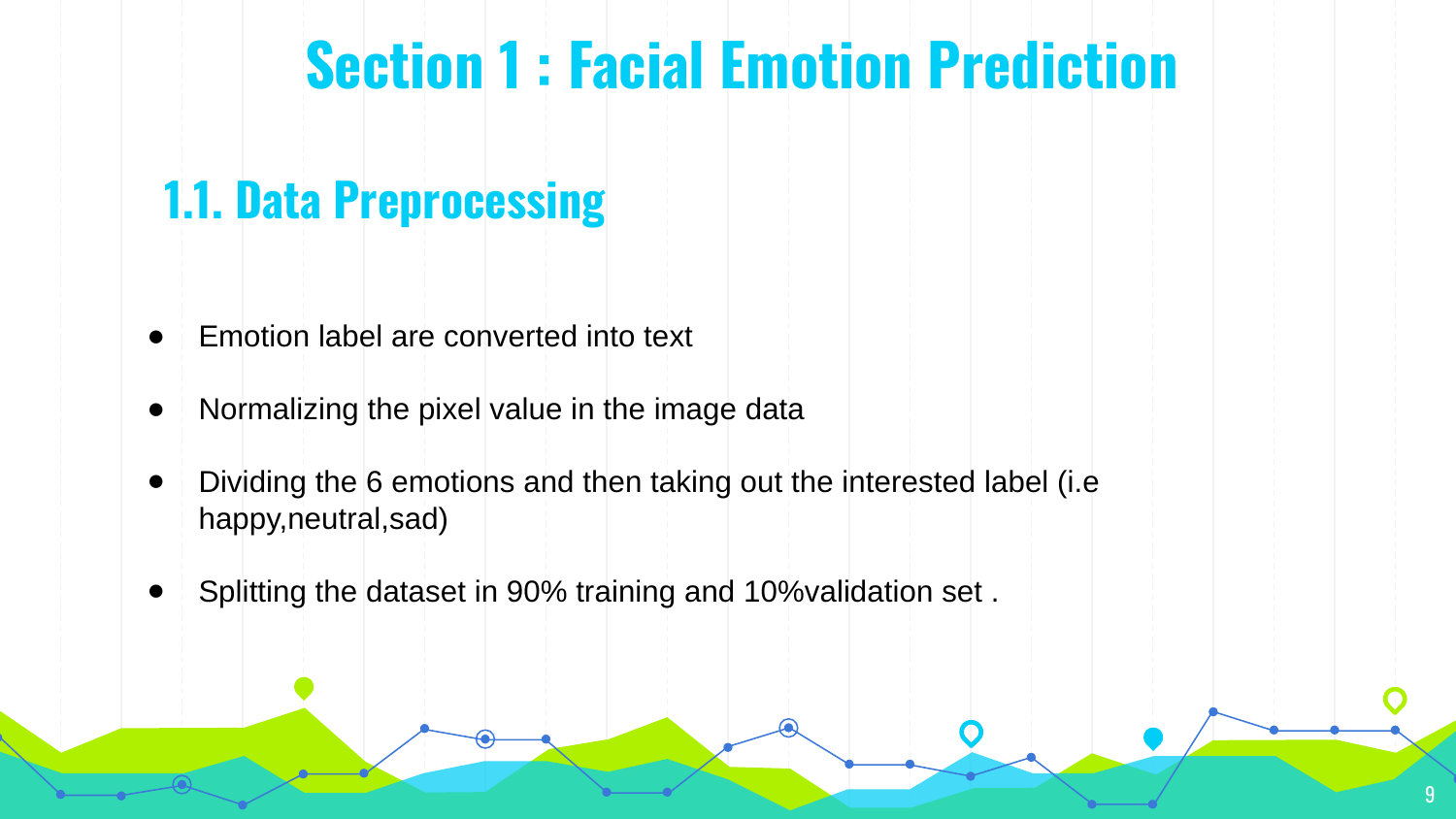

Section 1 : Facial Emotion Prediction
# 1.1. Data Preprocessing
Emotion label are converted into text

Normalizing the pixel value in the image data

Dividing the 6 emotions and then taking out the interested label (i.e happy,neutral,sad)

Splitting the dataset in 90% training and 10%validation set .
9